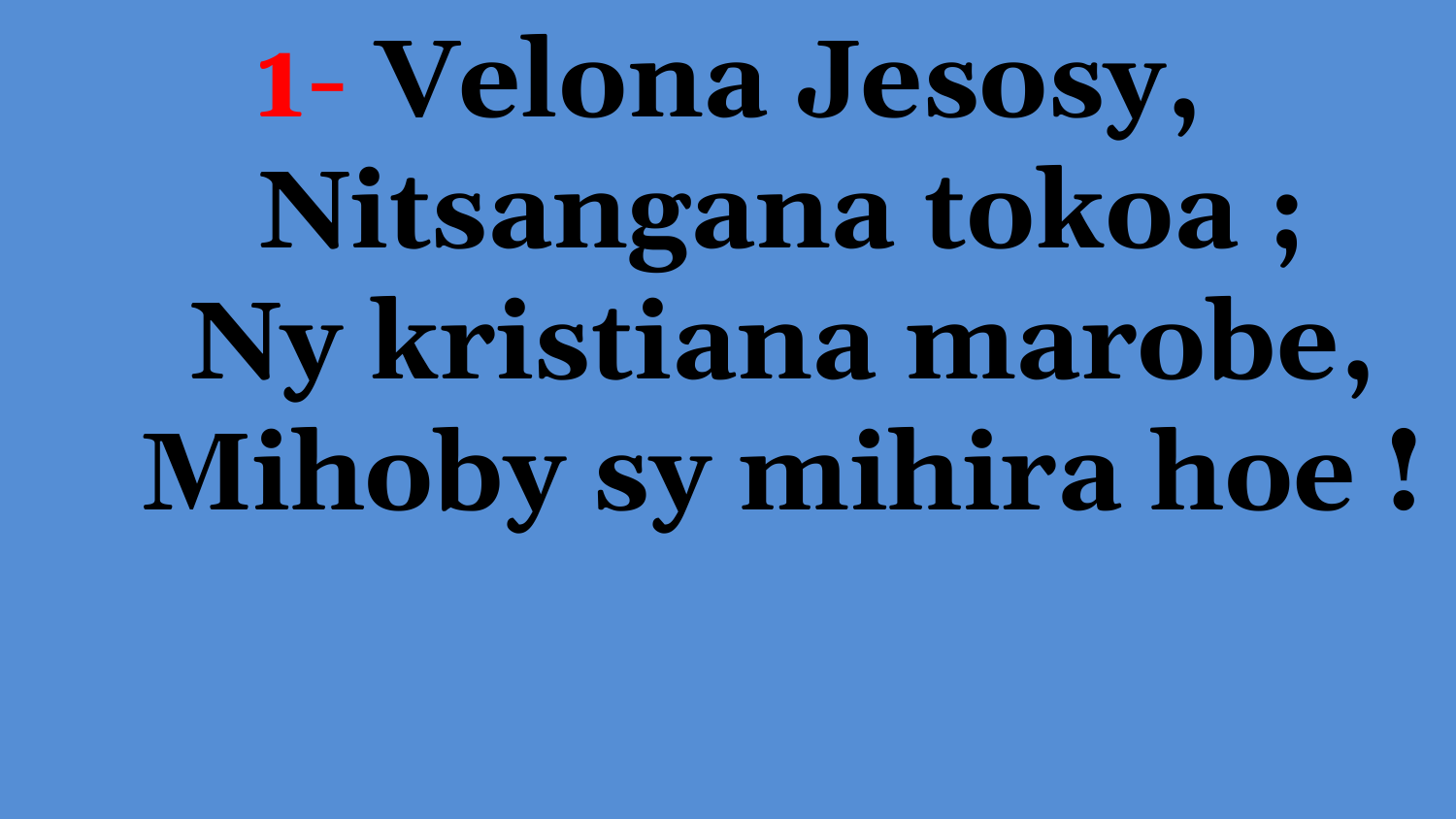

# 1- Velona Jesosy, Nitsangana tokoa ; Ny kristiana marobe, Mihoby sy mihira hoe !